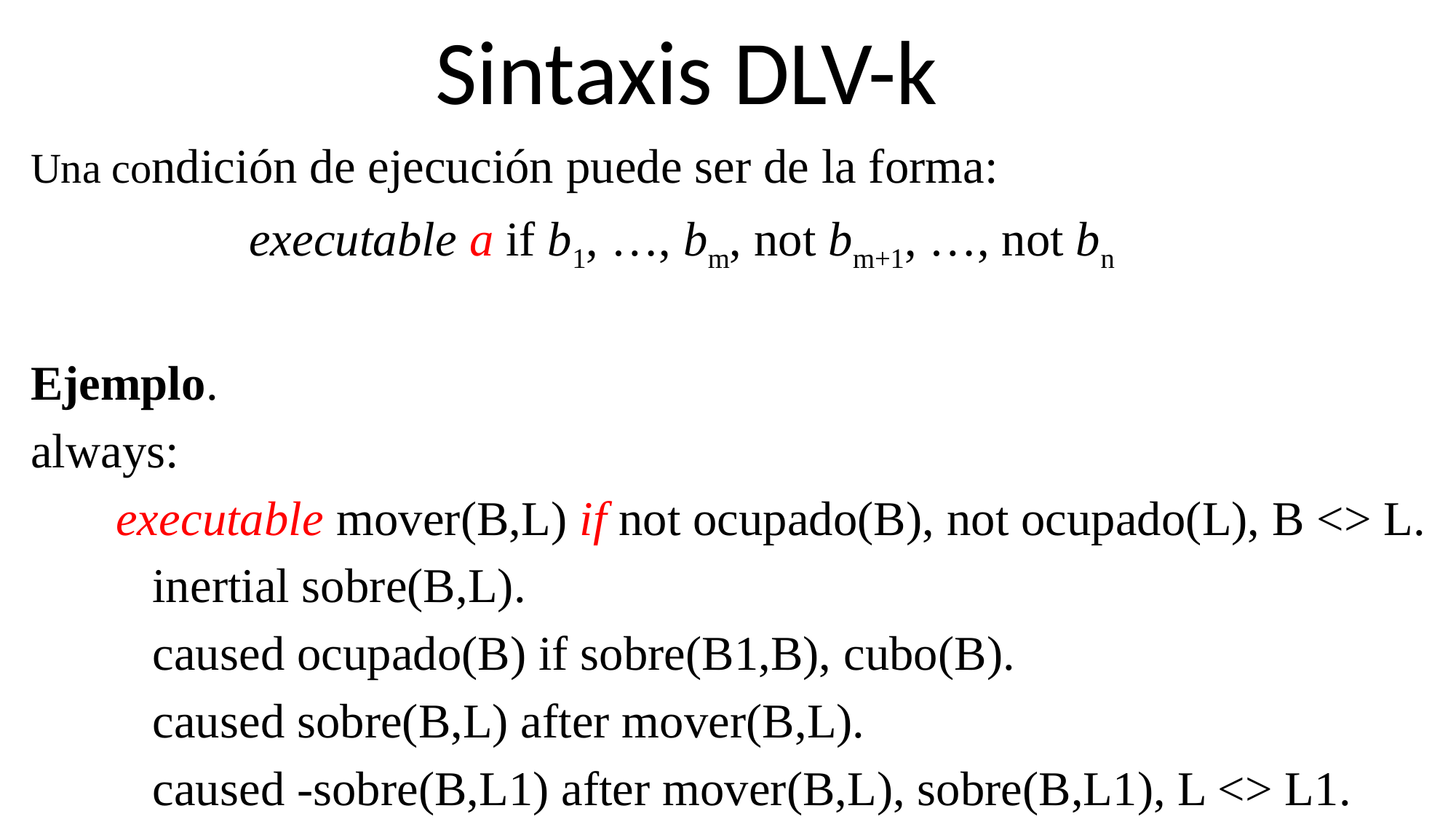

# Sintaxis DLV-k
Una condición de ejecución puede ser de la forma:
		executable a if b1, …, bm, not bm+1, …, not bn

Ejemplo.
always:
       executable mover(B,L) if not ocupado(B), not ocupado(L), B <> L.
          inertial sobre(B,L).
          caused ocupado(B) if sobre(B1,B), cubo(B).
          caused sobre(B,L) after mover(B,L).
          caused -sobre(B,L1) after mover(B,L), sobre(B,L1), L <> L1.